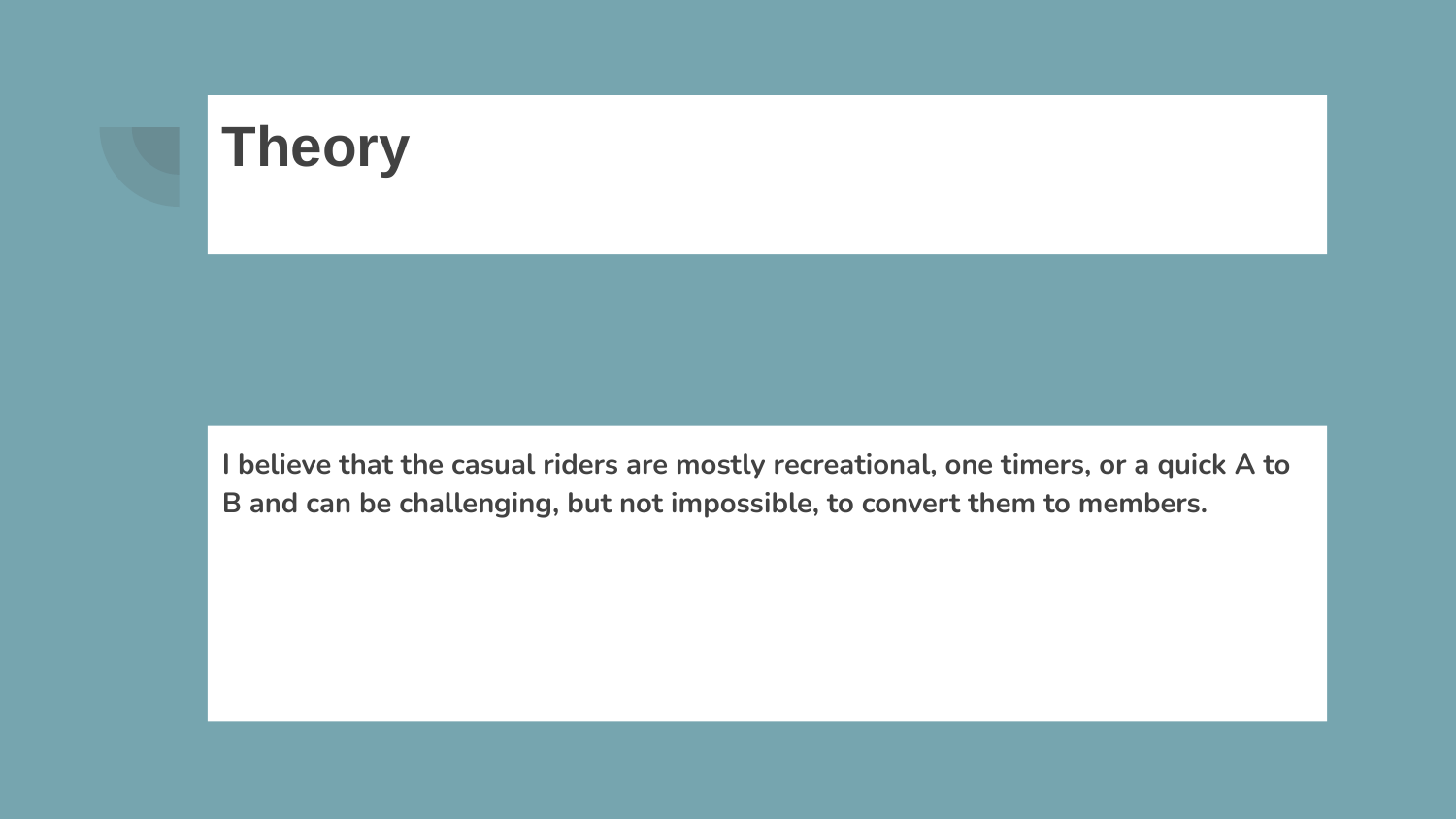

# Theory
I believe that the casual riders are mostly recreational, one timers, or a quick A to B and can be challenging, but not impossible, to convert them to members.